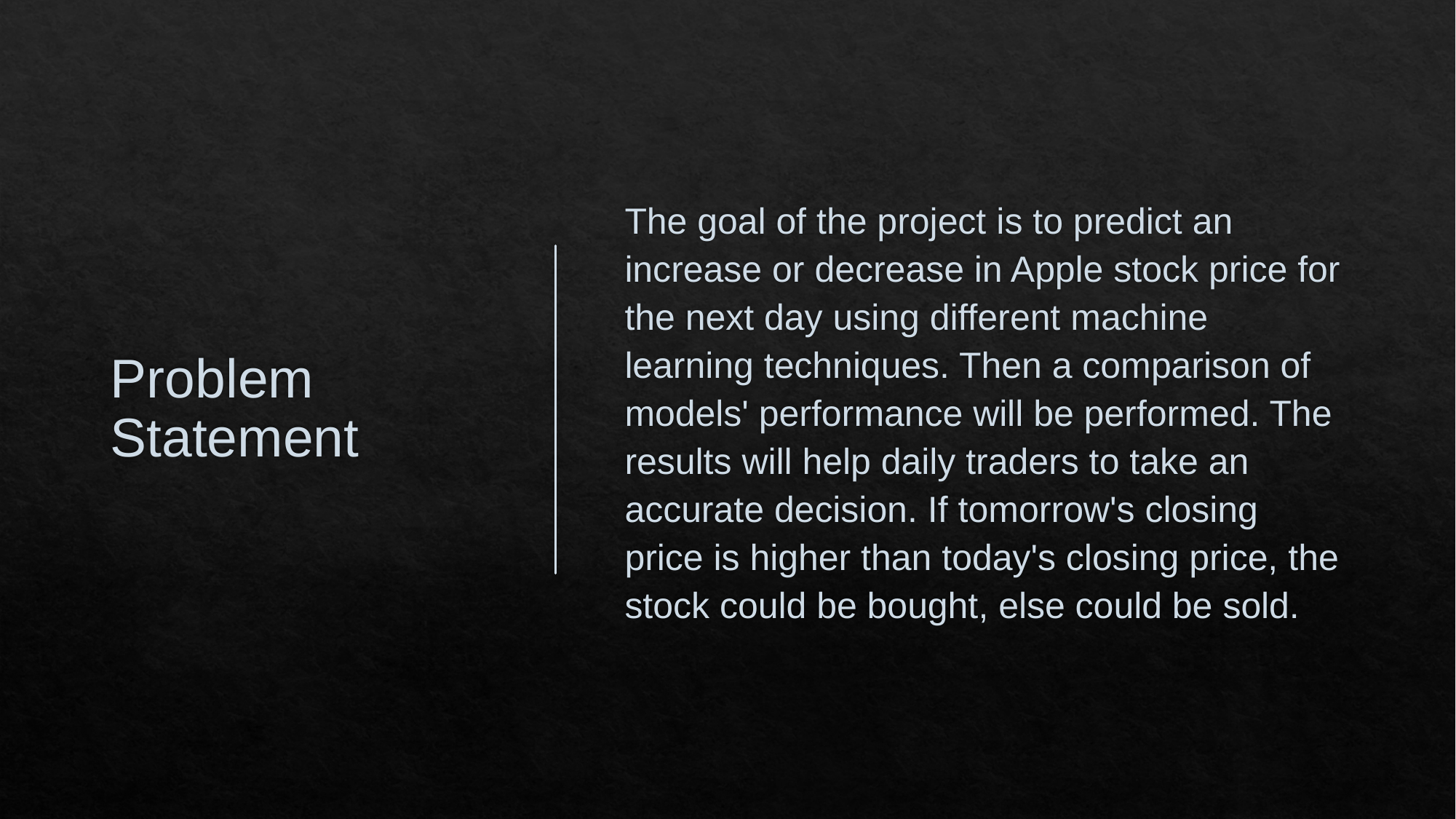

# Problem Statement
The goal of the project is to predict an increase or decrease in Apple stock price for the next day using different machine learning techniques. Then a comparison of models' performance will be performed. The results will help daily traders to take an accurate decision. If tomorrow's closing price is higher than today's closing price, the stock could be bought, else could be sold.